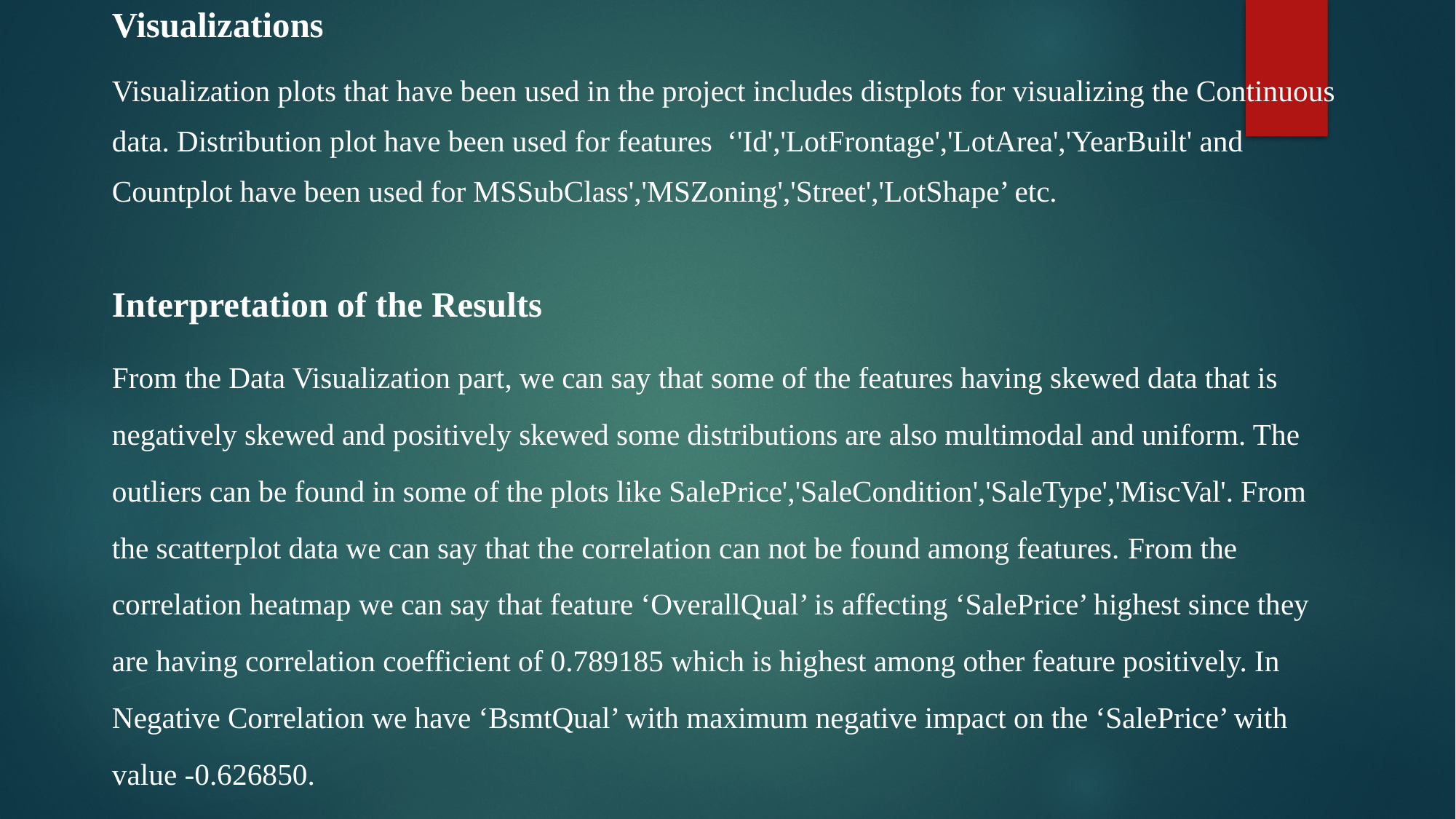

Visualizations
Visualization plots that have been used in the project includes distplots for visualizing the Continuous data. Distribution plot have been used for features  ‘'Id','LotFrontage','LotArea','YearBuilt' and Countplot have been used for MSSubClass','MSZoning','Street','LotShape’ etc.

Interpretation of the Results
From the Data Visualization part, we can say that some of the features having skewed data that is negatively skewed and positively skewed some distributions are also multimodal and uniform. The outliers can be found in some of the plots like SalePrice','SaleCondition','SaleType','MiscVal'. From the scatterplot data we can say that the correlation can not be found among features. From the correlation heatmap we can say that feature ‘OverallQual’ is affecting ‘SalePrice’ highest since they are having correlation coefficient of 0.789185 which is highest among other feature positively. In Negative Correlation we have ‘BsmtQual’ with maximum negative impact on the ‘SalePrice’ with value -0.626850.